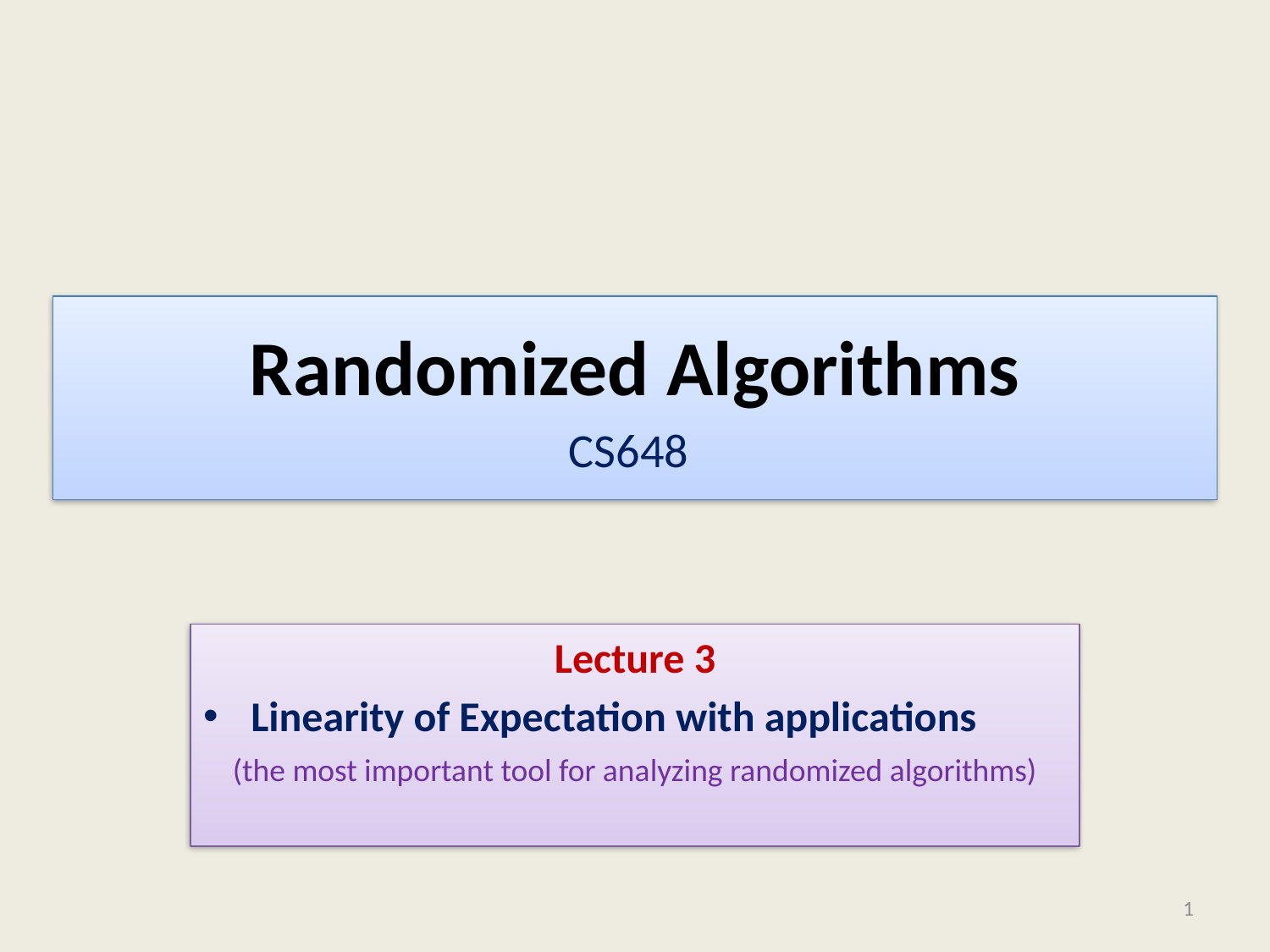

# Randomized Algorithms CS648
Lecture 3
Linearity of Expectation with applications
(the most important tool for analyzing randomized algorithms)

1